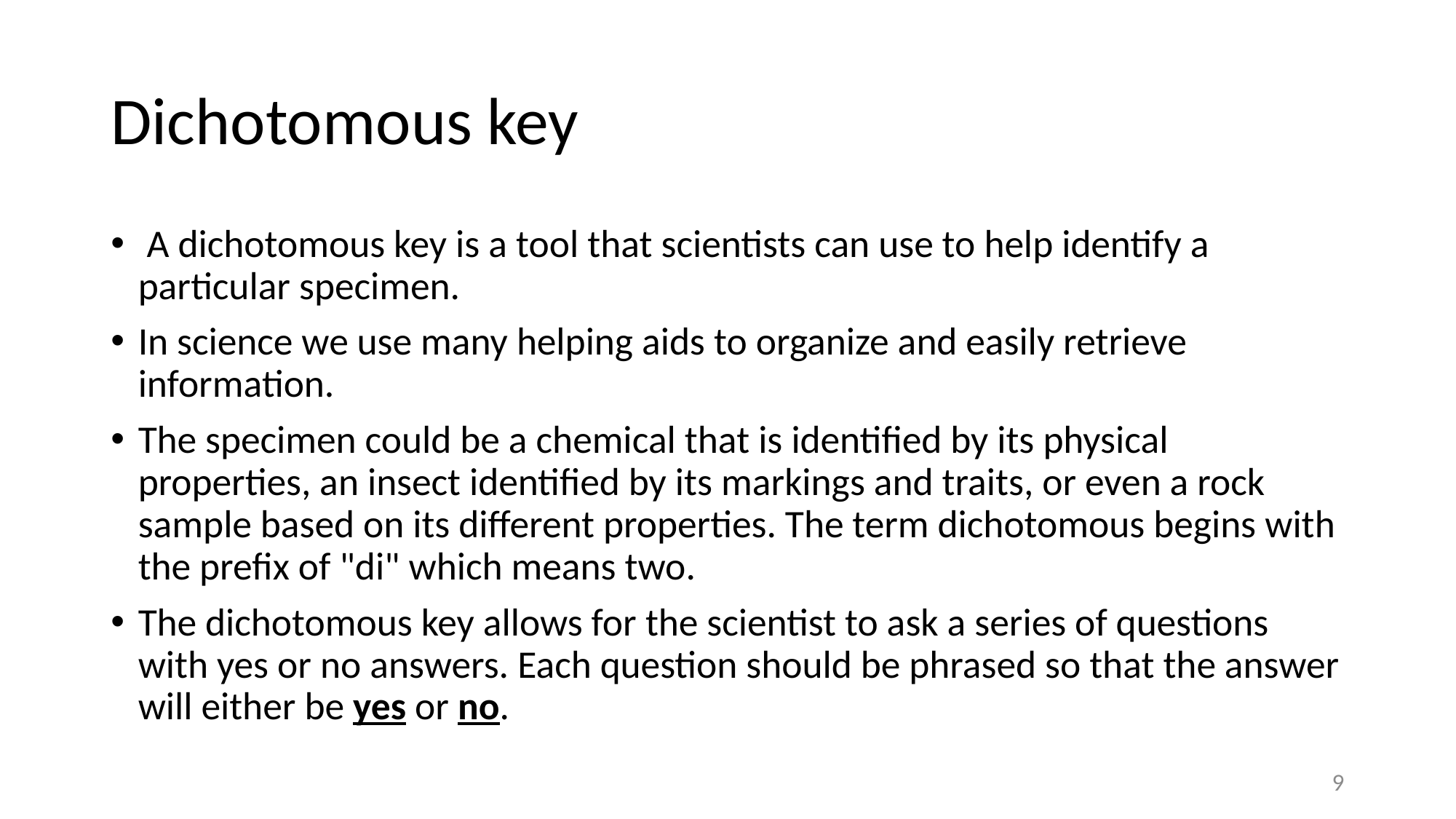

# Dichotomous key
 A dichotomous key is a tool that scientists can use to help identify a particular specimen.
In science we use many helping aids to organize and easily retrieve information.
The specimen could be a chemical that is identified by its physical properties, an insect identified by its markings and traits, or even a rock sample based on its different properties. The term dichotomous begins with the prefix of "di" which means two.
The dichotomous key allows for the scientist to ask a series of questions with yes or no answers. Each question should be phrased so that the answer will either be yes or no.
9